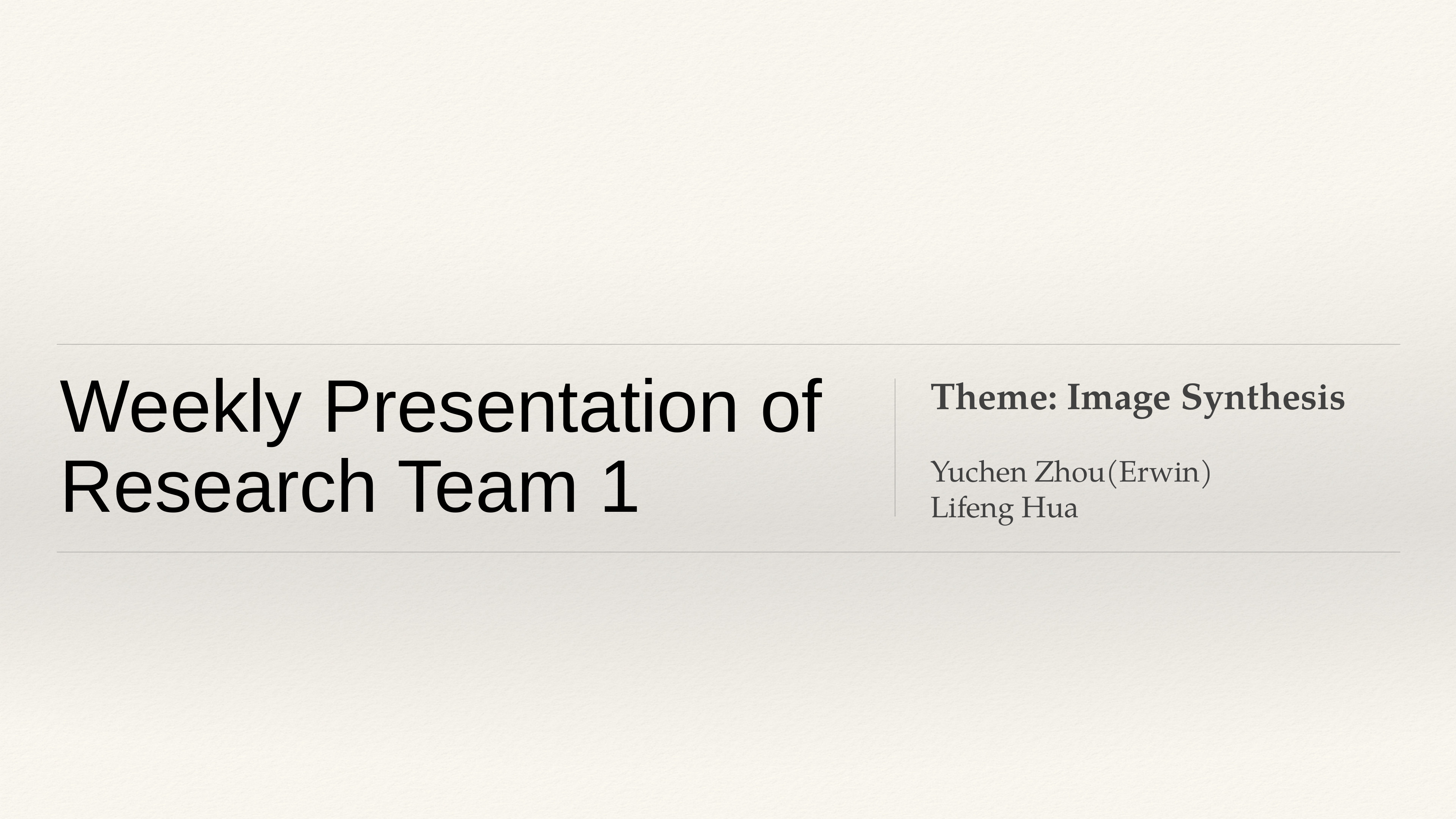

# Weekly Presentation of  Research Team 1
Theme: Image Synthesis

Yuchen Zhou(Erwin)
Lifeng Hua